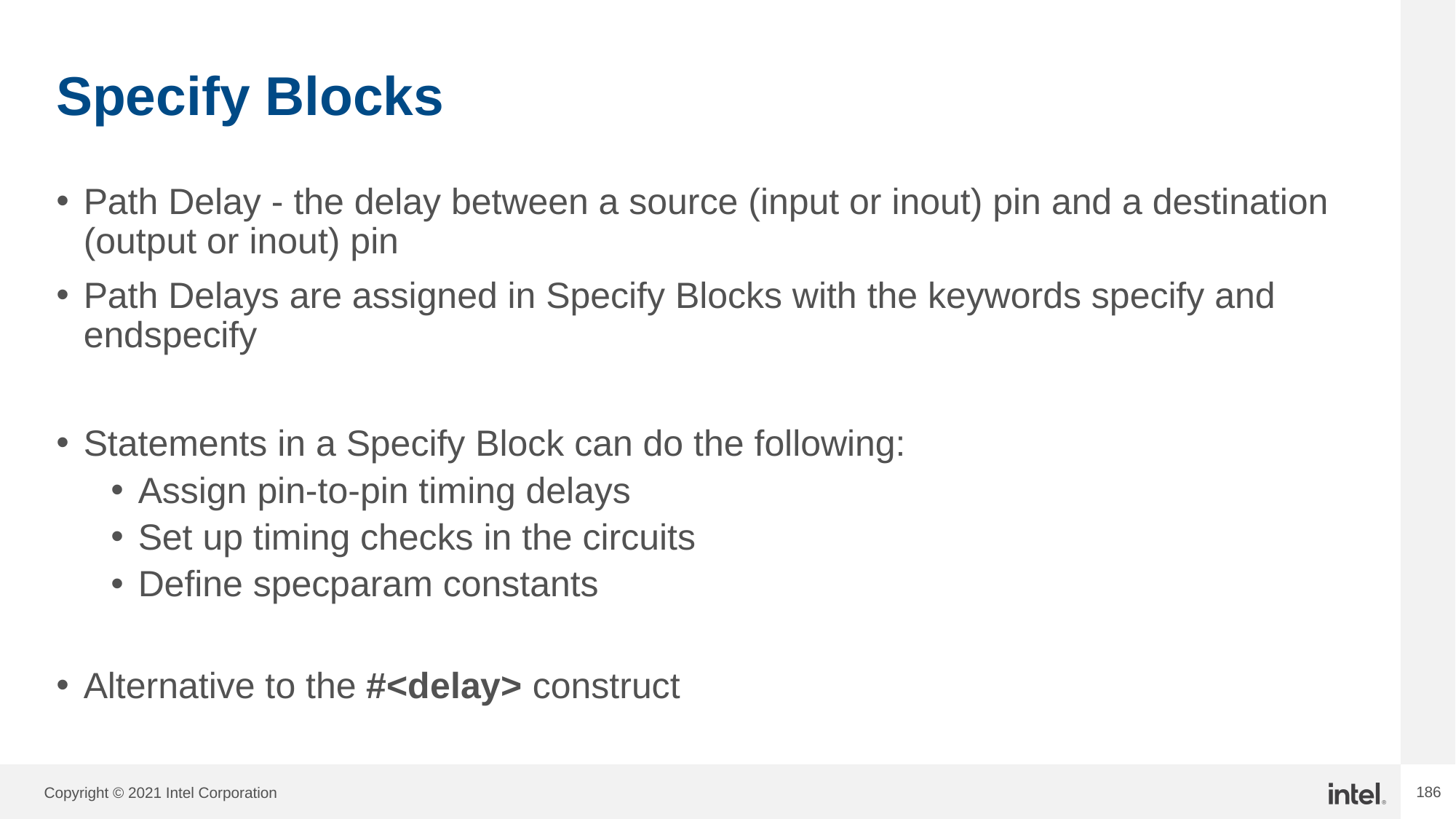

# Specify Blocks
Path Delay - the delay between a source (input or inout) pin and a destination (output or inout) pin
Path Delays are assigned in Specify Blocks with the keywords specify and endspecify

Statements in a Specify Block can do the following:
Assign pin-to-pin timing delays
Set up timing checks in the circuits
Define specparam constants

Alternative to the #<delay> construct